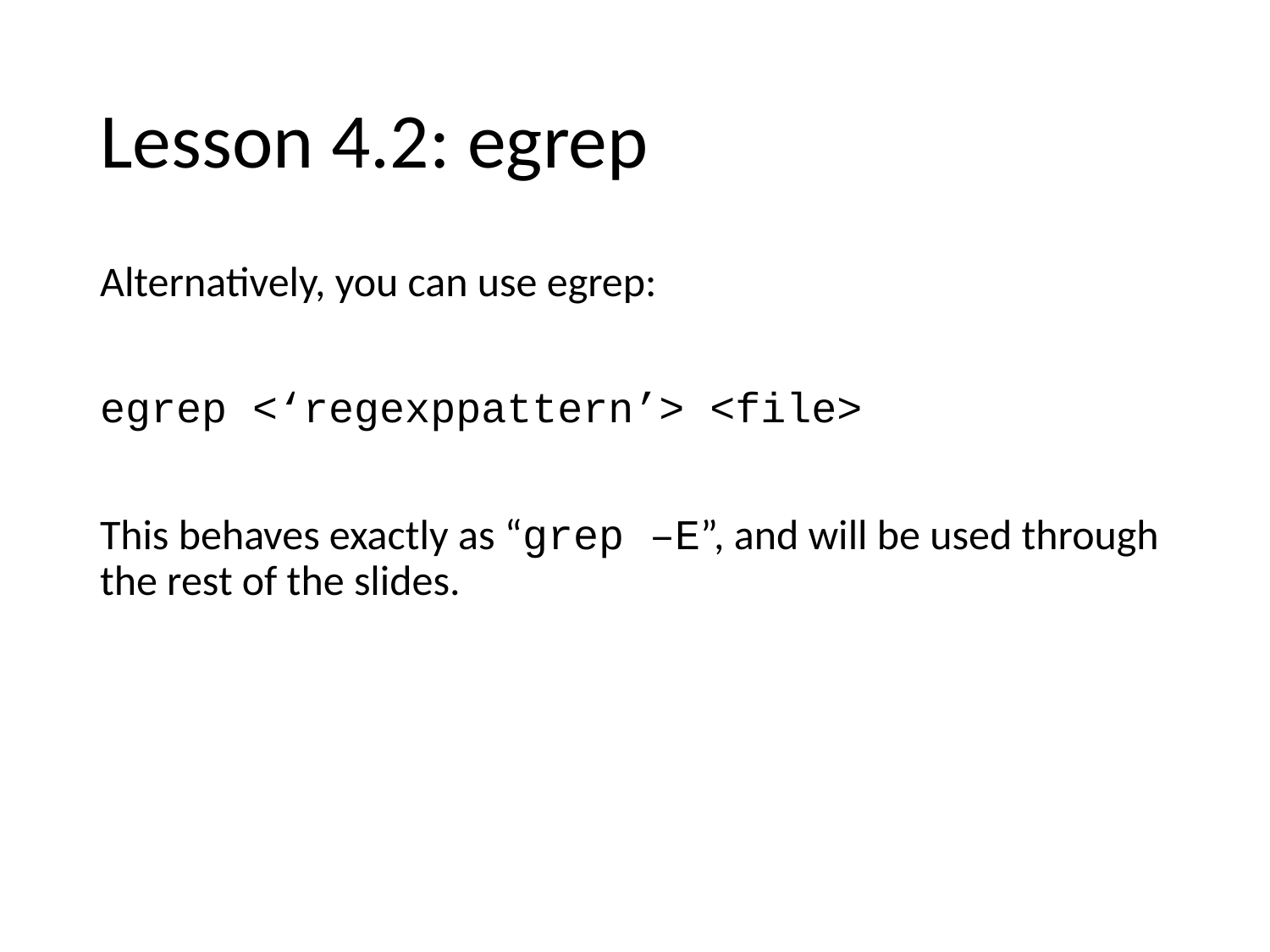

# Lesson 4.2: egrep
Alternatively, you can use egrep:

egrep <‘regexppattern’> <file>

This behaves exactly as “grep –E”, and will be used through the rest of the slides.